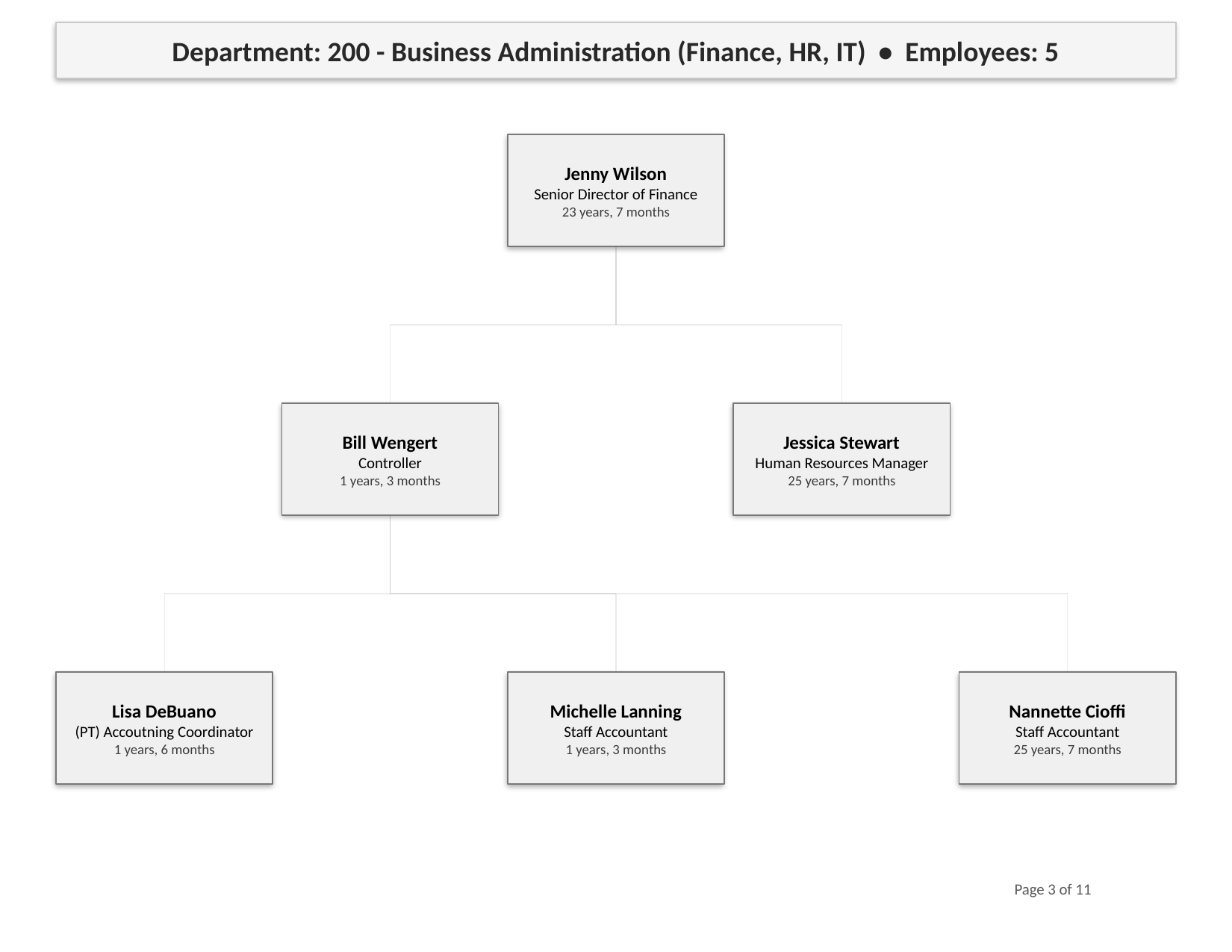

Department: 200 - Business Administration (Finance, HR, IT)  •  Employees: 5
Jenny Wilson
Senior Director of Finance
23 years, 7 months

Bill Wengert
Controller
1 years, 3 months
Jessica Stewart
Human Resources Manager
25 years, 7 months

Lisa DeBuano
(PT) Accoutning Coordinator
1 years, 6 months
Michelle Lanning
Staff Accountant
1 years, 3 months
Nannette Cioffi
Staff Accountant
25 years, 7 months
Page 3 of 11